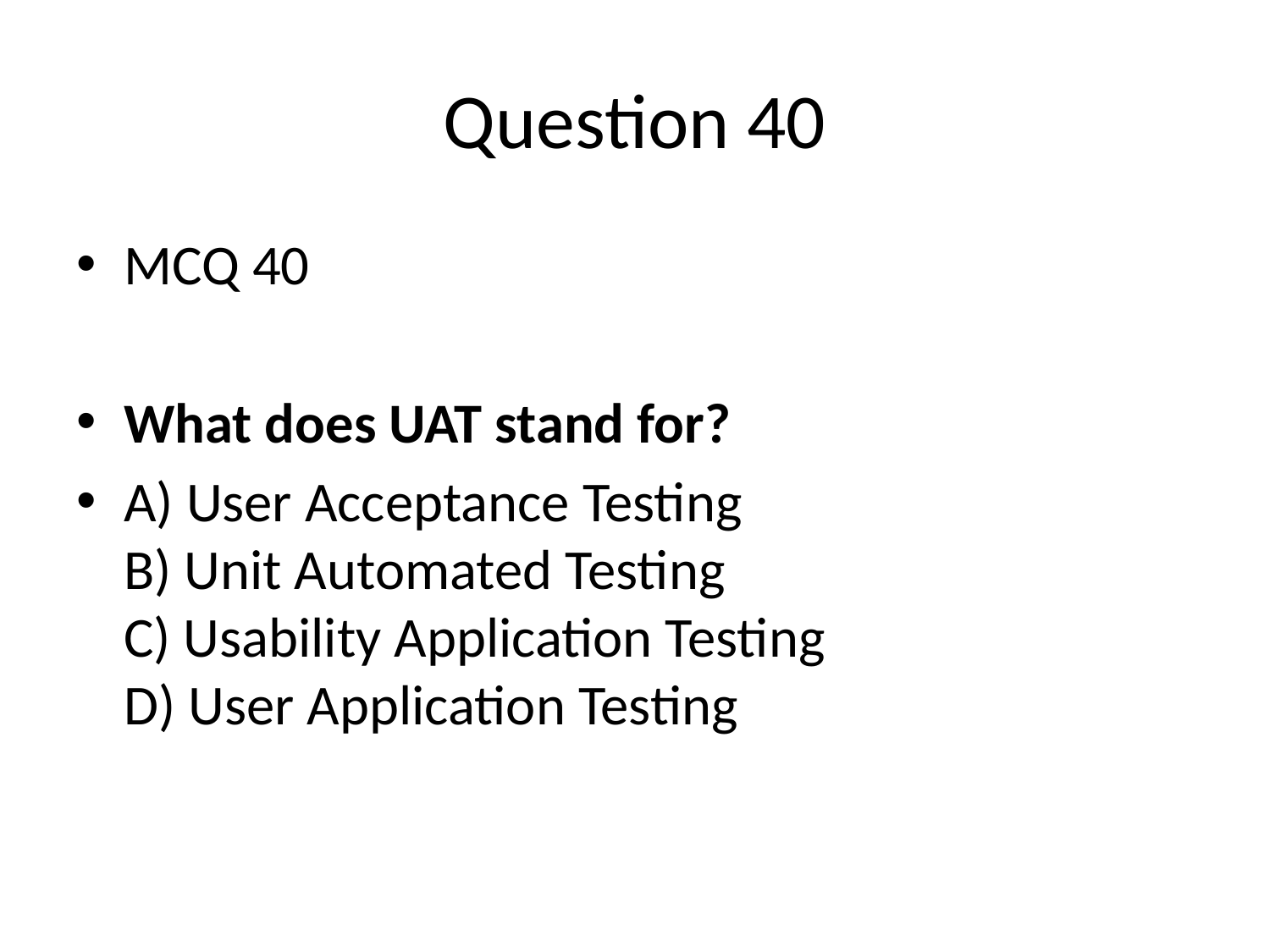

# Question 40
MCQ 40

What does UAT stand for?
A) User Acceptance Testing
B) Unit Automated Testing
C) Usability Application Testing
D) User Application Testing